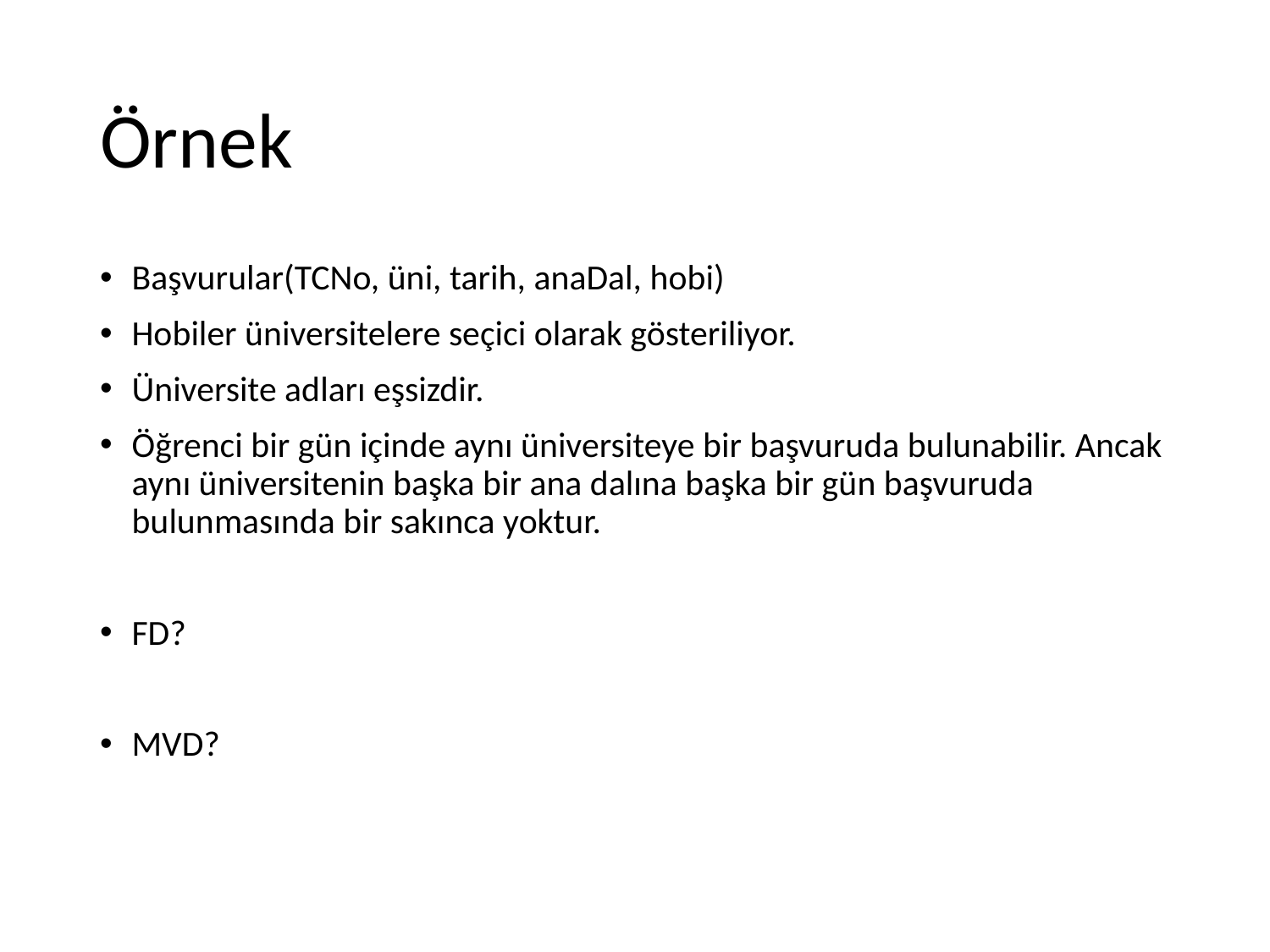

# Örnek
Başvurular(TCNo, üni, tarih, anaDal, hobi)
Hobiler üniversitelere seçici olarak gösteriliyor.
Üniversite adları eşsizdir.
Öğrenci bir gün içinde aynı üniversiteye bir başvuruda bulunabilir. Ancak aynı üniversitenin başka bir ana dalına başka bir gün başvuruda bulunmasında bir sakınca yoktur.

FD?

MVD?